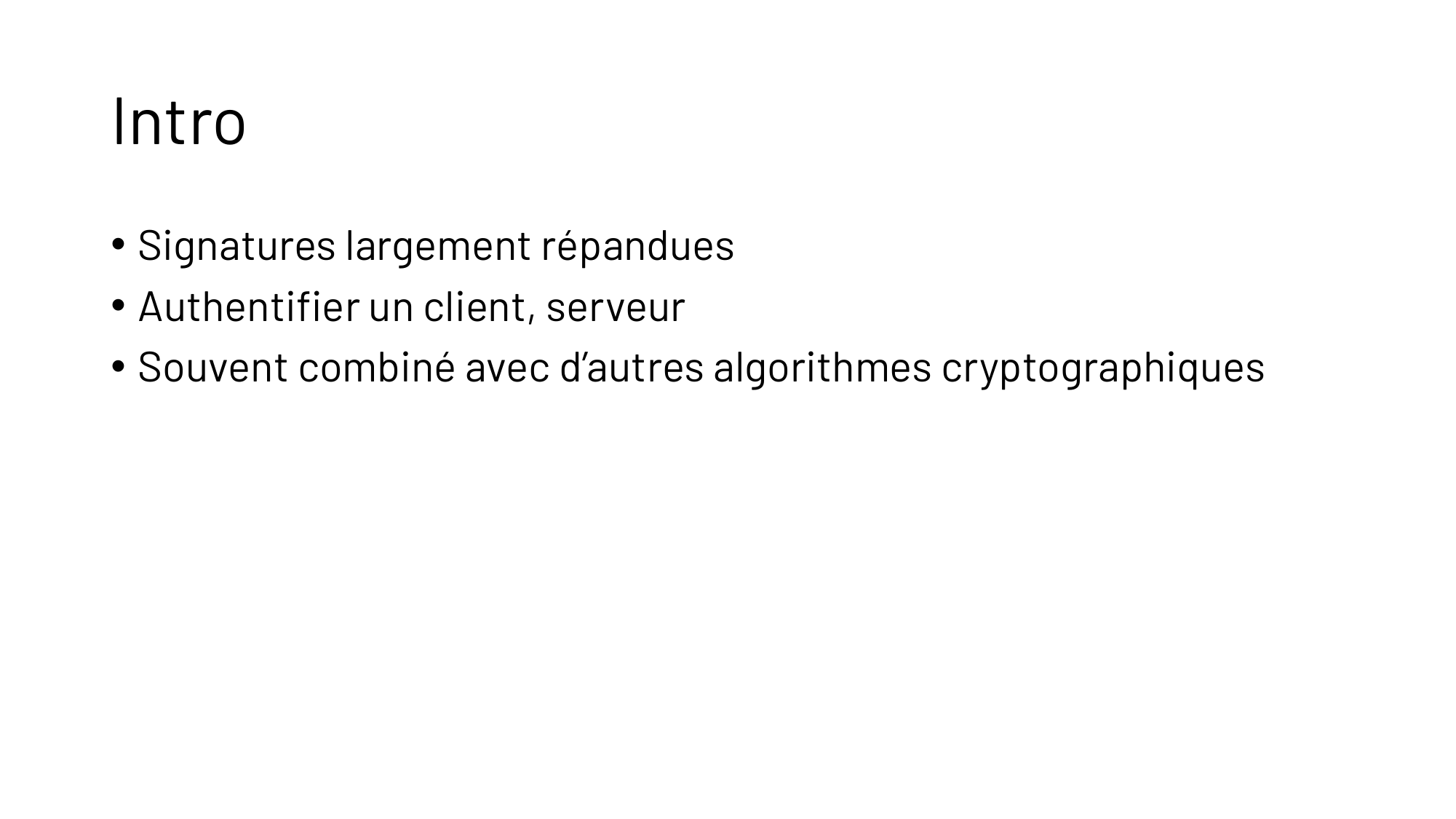

# Intro
Signatures largement répandues
Authentifier un client, serveur
Souvent combiné avec d’autres algorithmes cryptographiques